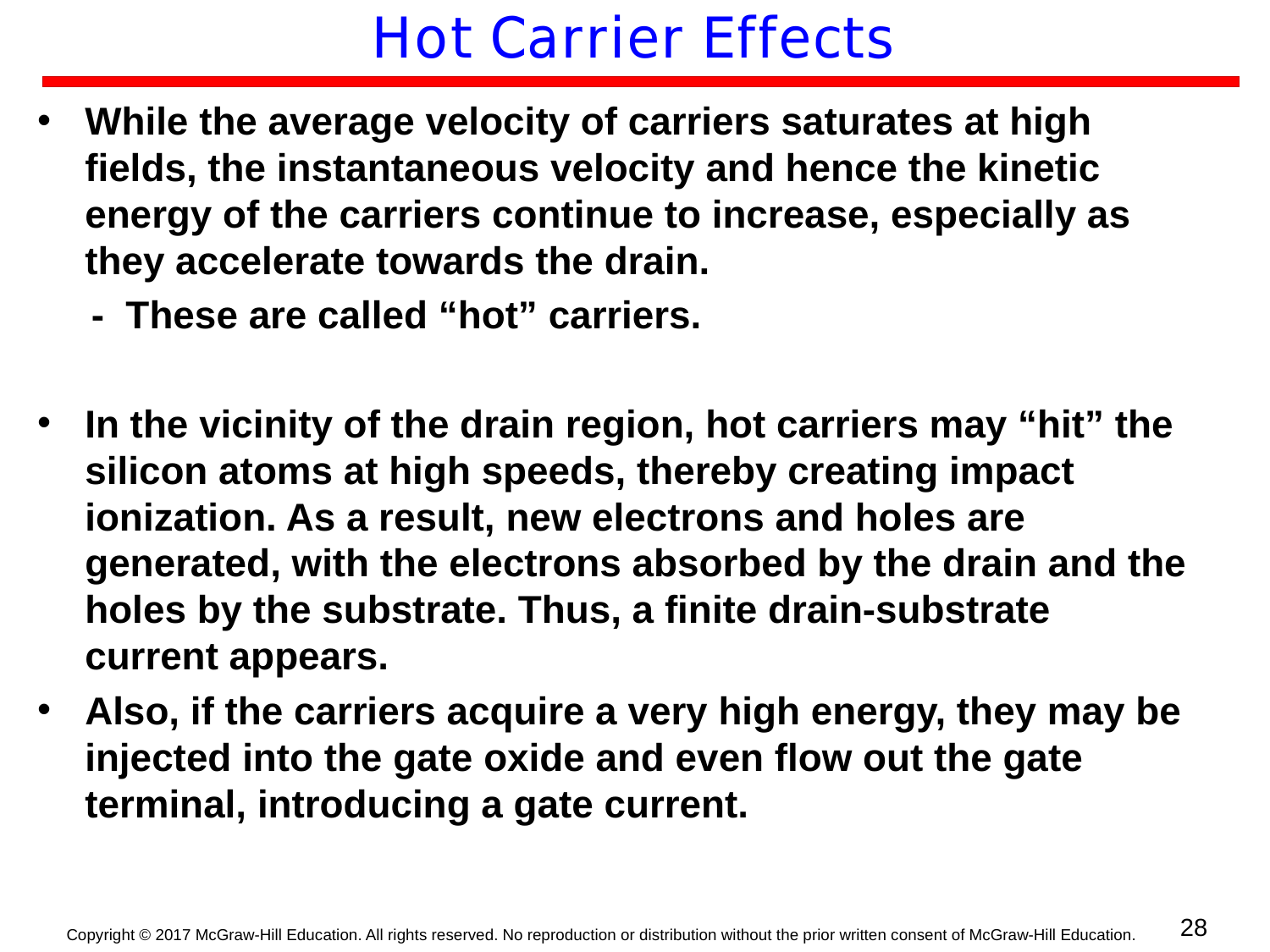

# Hot Carrier Effects
While the average velocity of carriers saturates at high fields, the instantaneous velocity and hence the kinetic energy of the carriers continue to increase, especially as they accelerate towards the drain.
     -  These are called “hot” carriers.

In the vicinity of the drain region, hot carriers may “hit” the silicon atoms at high speeds, thereby creating impact ionization. As a result, new electrons and holes are generated, with the electrons absorbed by the drain and the holes by the substrate. Thus, a finite drain-substrate current appears.
Also, if the carriers acquire a very high energy, they may be injected into the gate oxide and even flow out the gate terminal, introducing a gate current.
28